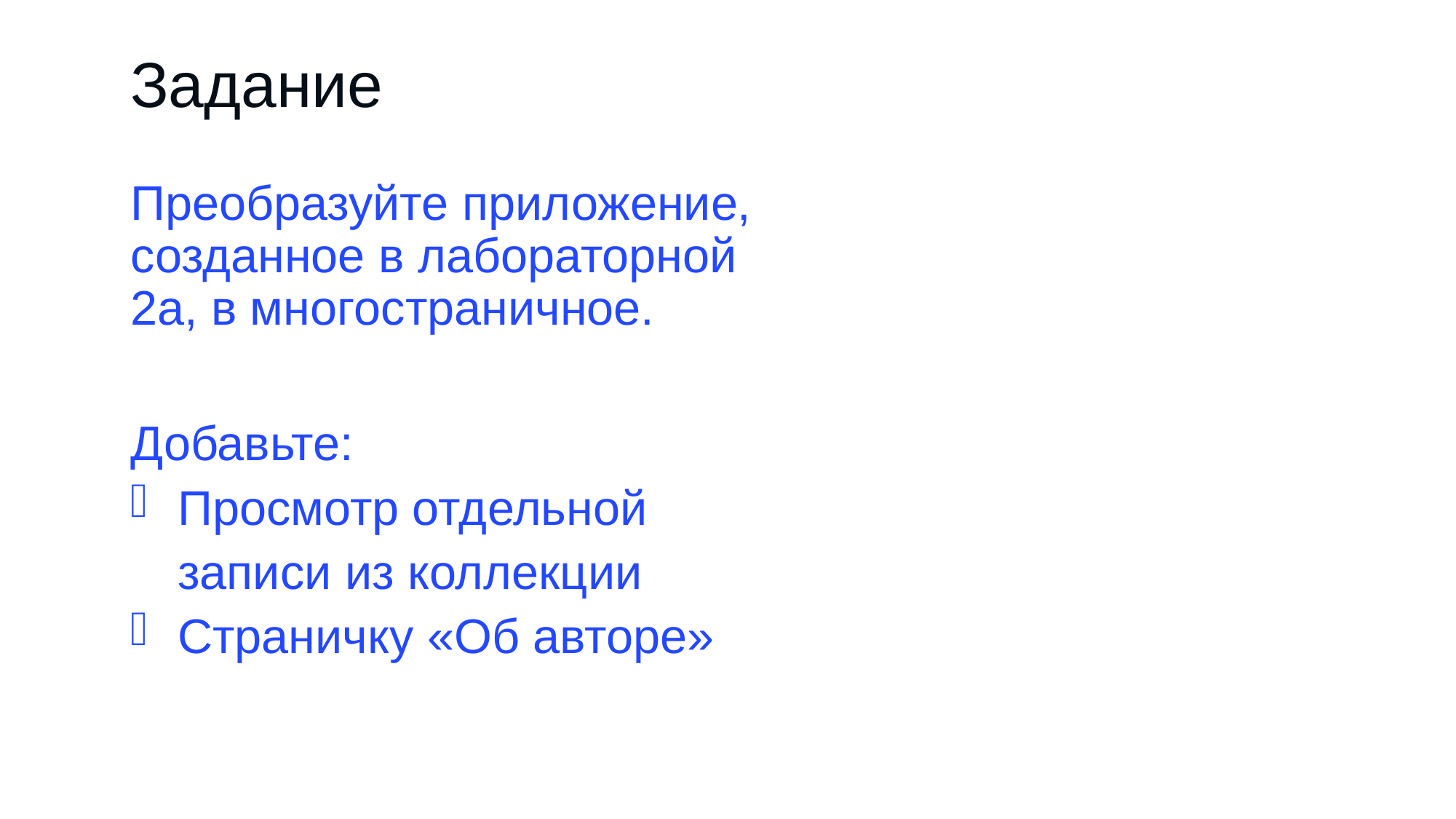

# Задание
Преобразуйте приложение, созданное в лабораторной 2а, в многостраничное.

Добавьте:
Просмотр отдельной записи из коллекции
Страничку «Об авторе»